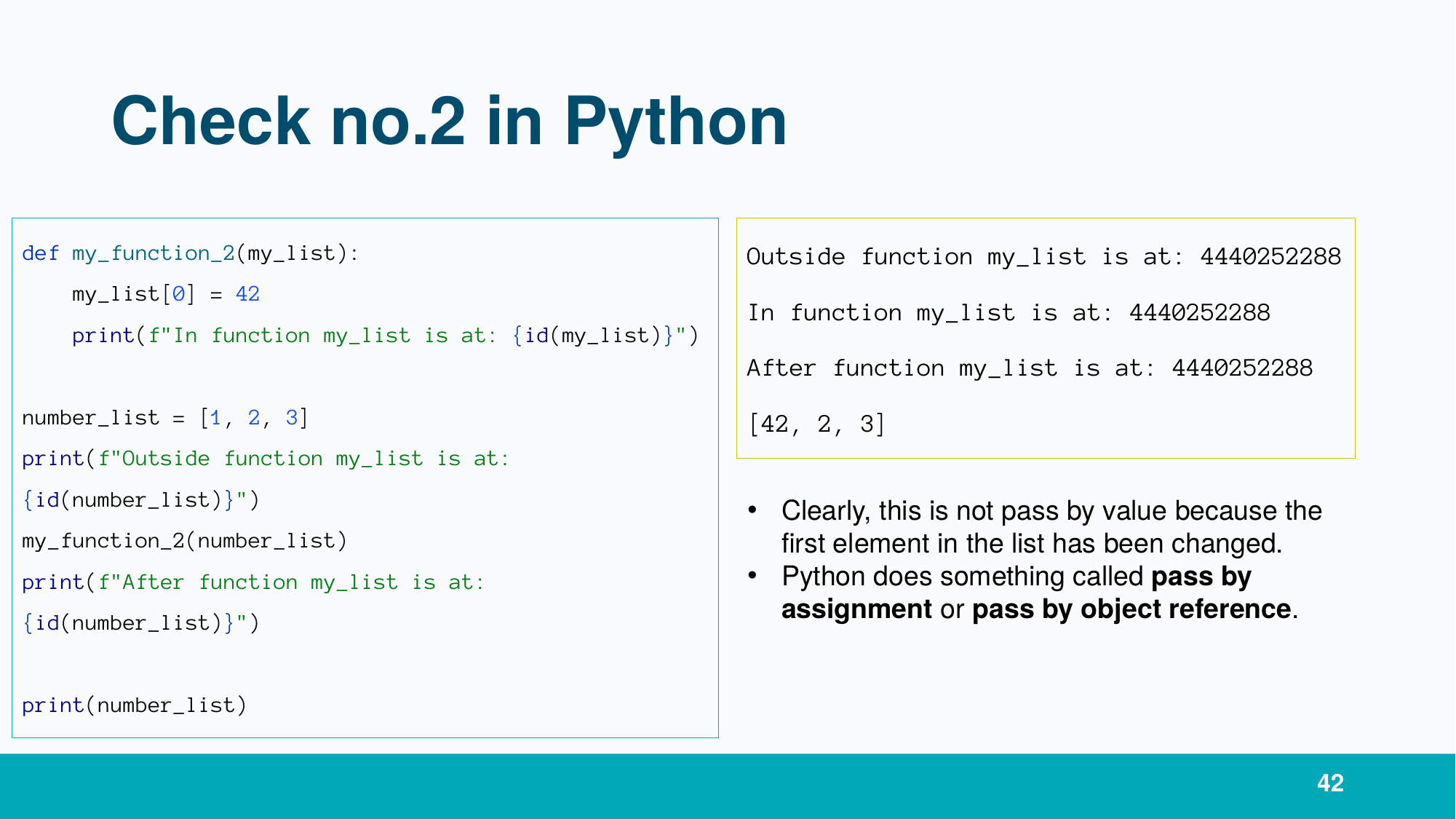

# Check no.2 in Python
def my_function_2(my_list):
    my_list[0] = 42
    print(f"In function my_list is at: {id(my_list)}")
number_list = [1, 2, 3]
print(f"Outside function my_list is at: 	{id(number_list)}")
my_function_2(number_list)
print(f"After function my_list is at: 	{id(number_list)}")
print(number_list)
Outside function my_list is at: 4440252288
In function my_list is at: 4440252288
After function my_list is at: 4440252288
[42, 2, 3]
Clearly, this is not pass by value because the first element in the list has been changed.
Python does something called pass by assignment or pass by object reference.
42